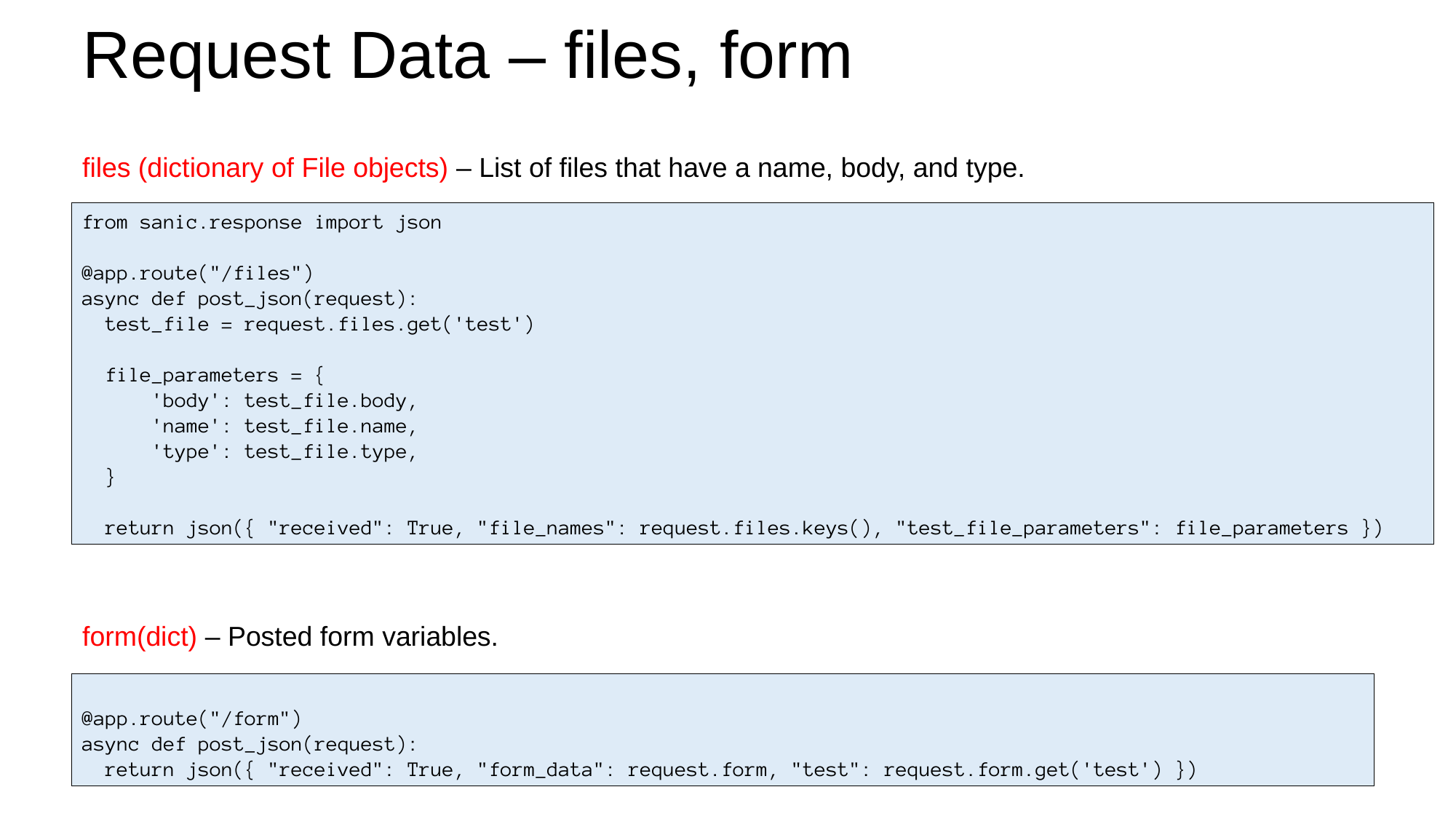

# Request Data – files, form
files (dictionary of File objects) – List of files that have a name, body, and type.
from sanic.response import json

@app.route("/files")
async def post_json(request):
  test_file = request.files.get('test')

  file_parameters = {
      'body': test_file.body,
      'name': test_file.name,
      'type': test_file.type,
  }

  return json({ "received": True, "file_names": request.files.keys(), "test_file_parameters": file_parameters })
form(dict) – Posted form variables.

@app.route("/form")
async def post_json(request):
  return json({ "received": True, "form_data": request.form, "test": request.form.get('test') })